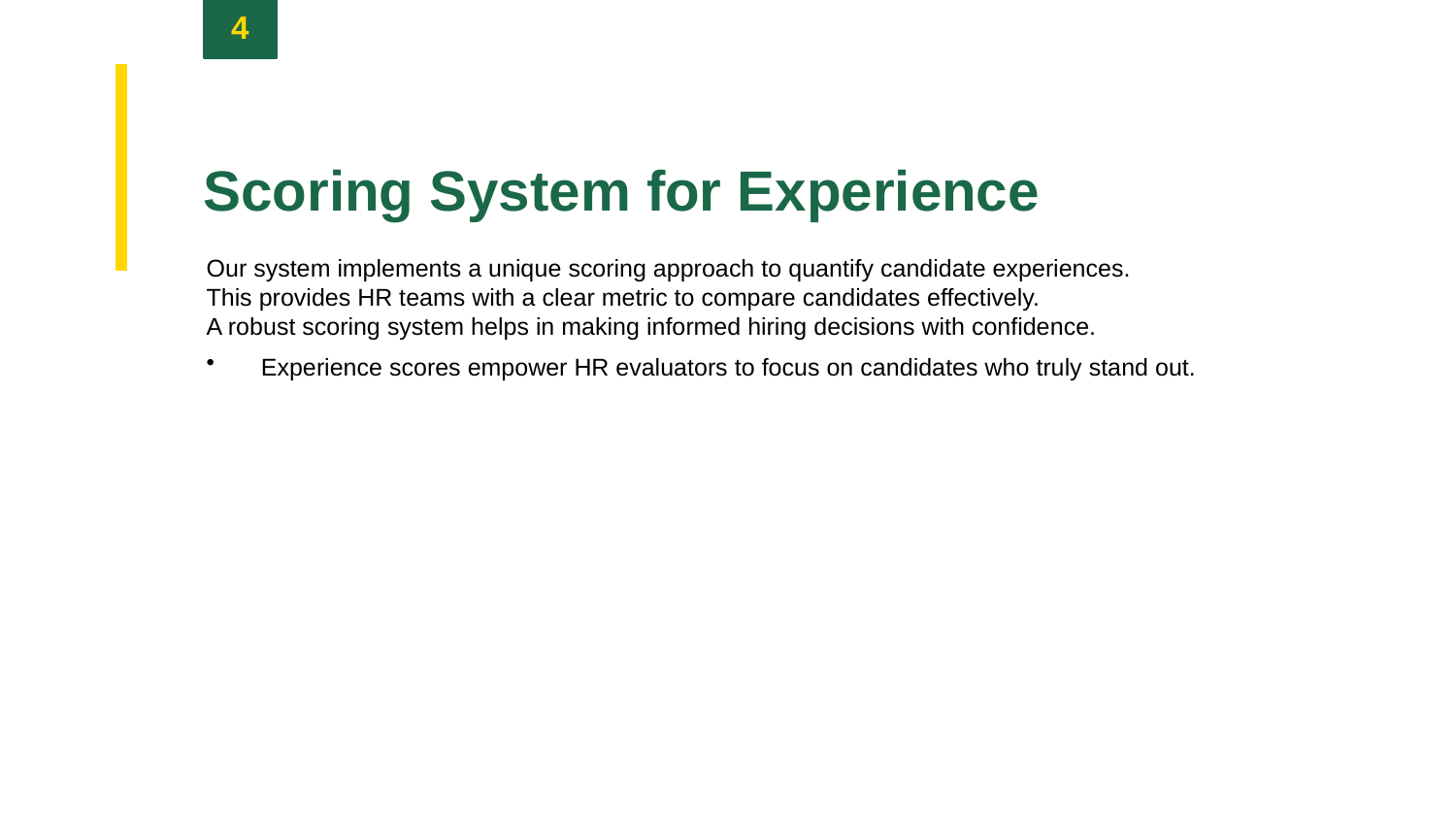

4

Scoring System for Experience
Our system implements a unique scoring approach to quantify candidate experiences.
This provides HR teams with a clear metric to compare candidates effectively.
A robust scoring system helps in making informed hiring decisions with confidence.
Experience scores empower HR evaluators to focus on candidates who truly stand out.